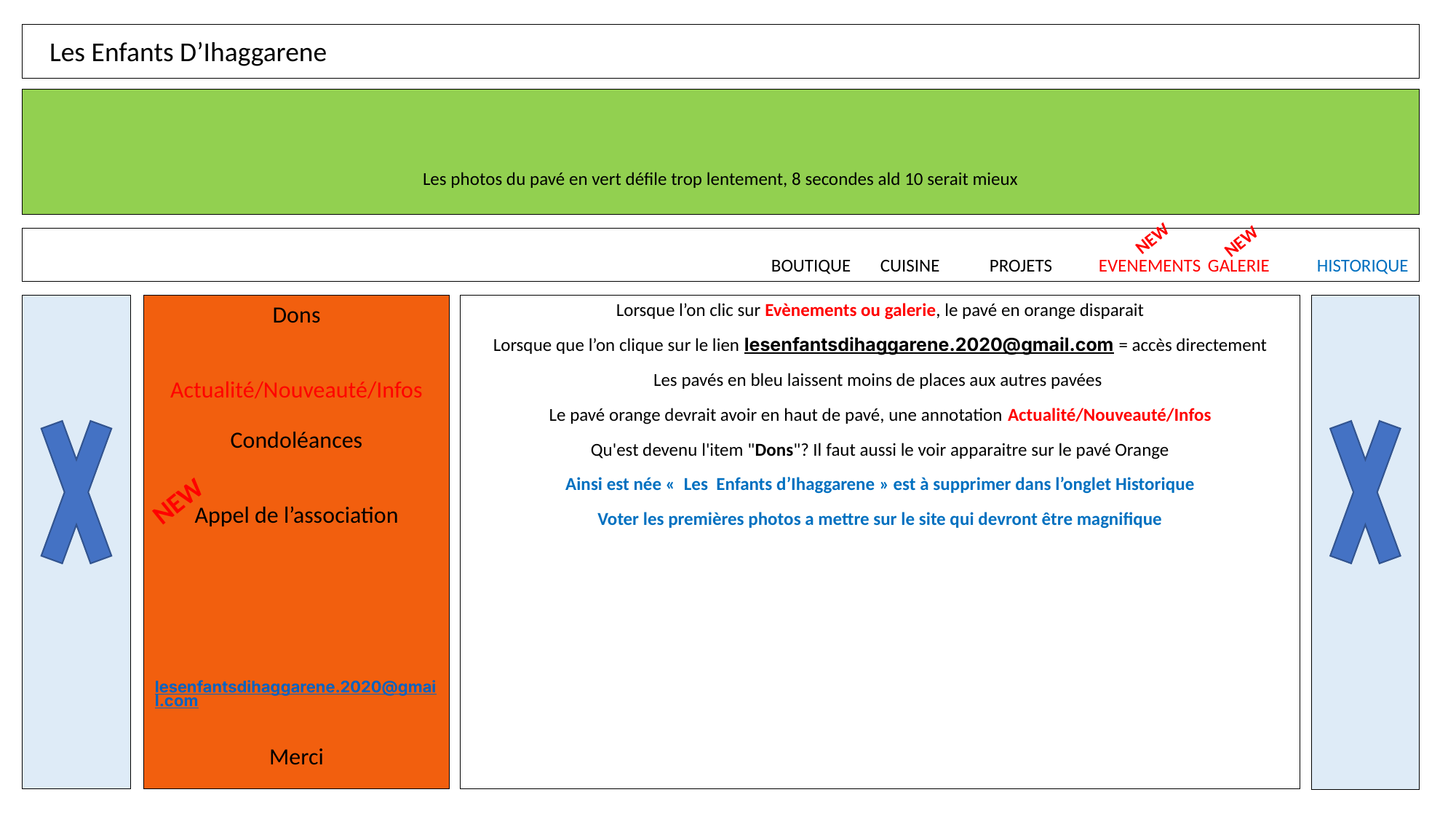

Les Enfants D’Ihaggarene
Les photos du pavé en vert défile trop lentement, 8 secondes ald 10 serait mieux

NEW
NEW
BOUTIQUE	CUISINE	PROJETS	EVENEMENTS	GALERIE	HISTORIQUE

Lorsque l’on clic sur Evènements ou galerie, le pavé en orange disparait
Lorsque que l’on clique sur le lien lesenfantsdihaggarene.2020@gmail.com = accès directement
Les pavés en bleu laissent moins de places aux autres pavées
Le pavé orange devrait avoir en haut de pavé, une annotation Actualité/Nouveauté/Infos
Qu'est devenu l'item "Dons"? Il faut aussi le voir apparaitre sur le pavé Orange
Ainsi est née «  Les  Enfants d’Ihaggarene » est à supprimer dans l’onglet Historique
Voter les premières photos a mettre sur le site qui devront être magnifique
# Dons Actualité/Nouveauté/Infos Condoléances Appel de l’association lesenfantsdihaggarene.2020@gmail.com Merci

NEW